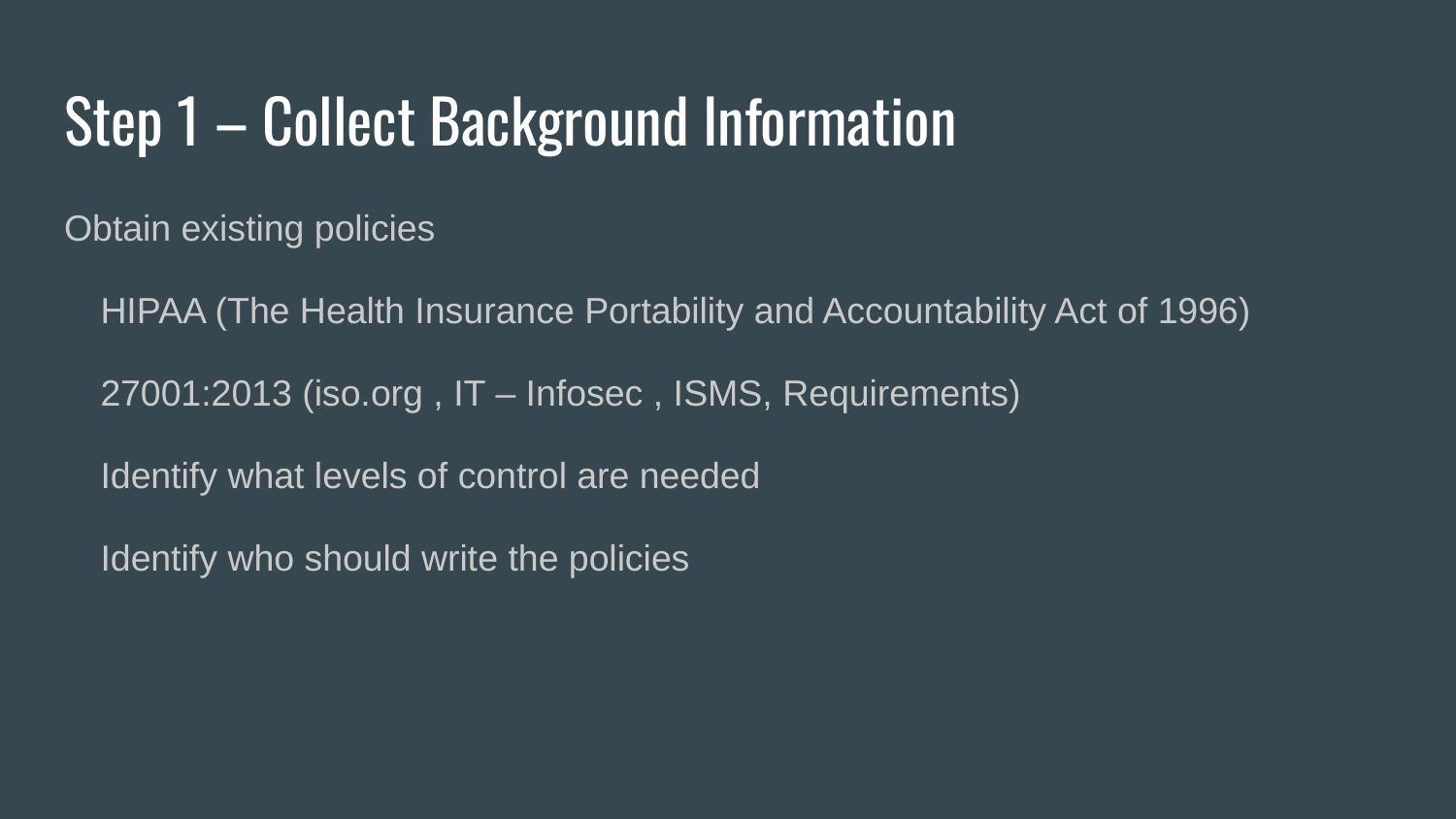

# Step 1 – Collect Background Information

Obtain existing policies
HIPAA (The Health Insurance Portability and Accountability Act of 1996)
27001:2013 (iso.org , IT – Infosec , ISMS, Requirements)
Identify what levels of control are needed
Identify who should write the policies